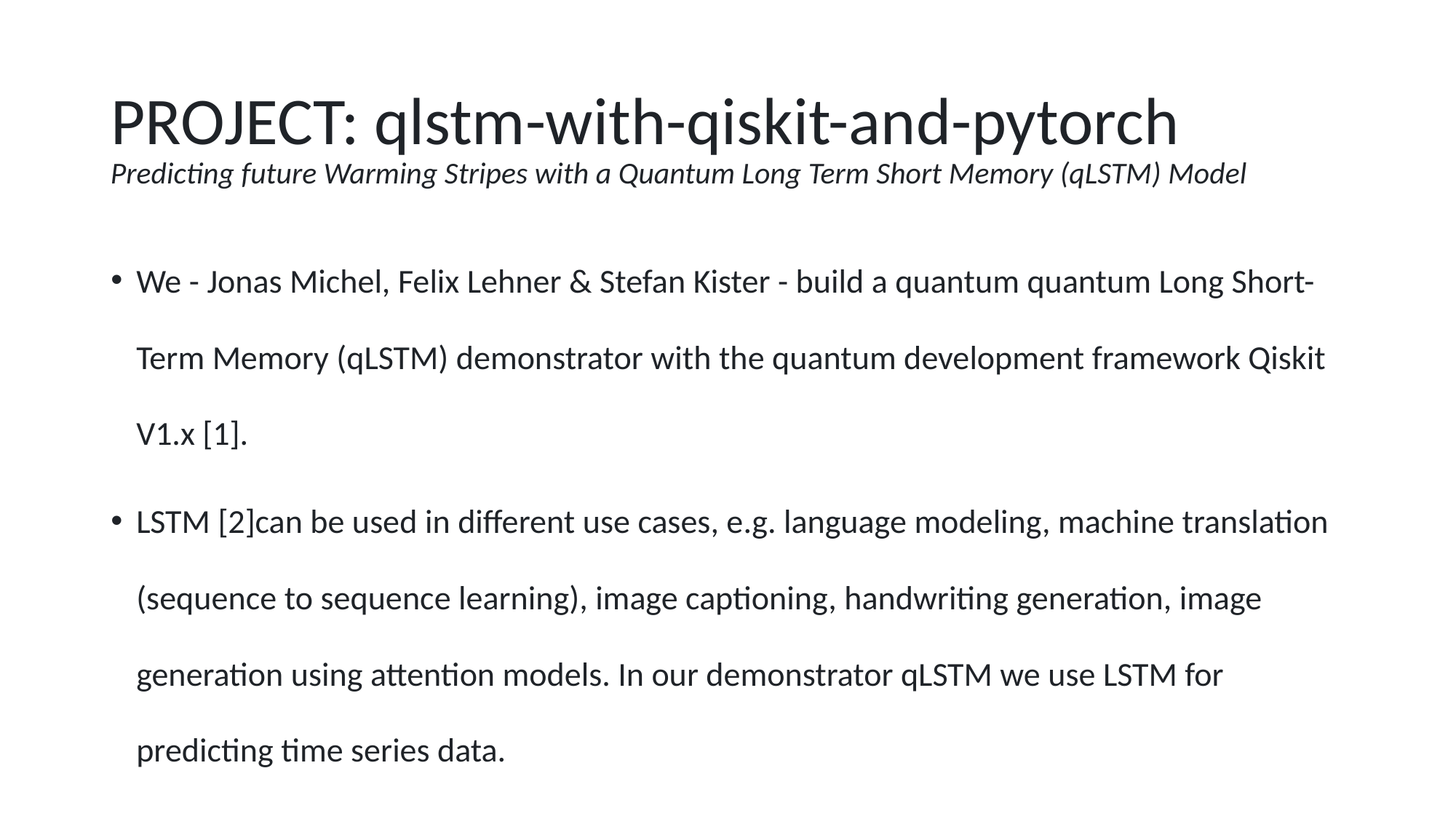

# PROJECT: qlstm-with-qiskit-and-pytorch
Predicting future Warming Stripes with a Quantum Long Term Short Memory (qLSTM) Model
We - Jonas Michel, Felix Lehner & Stefan Kister - build a quantum quantum Long Short-Term Memory (qLSTM) demonstrator with the quantum development framework Qiskit V1.x [1].
LSTM [2]can be used in different use cases, e.g. language modeling, machine translation (sequence to sequence learning), image captioning, handwriting generation, image generation using attention models. In our demonstrator qLSTM we use LSTM for predicting time series data.